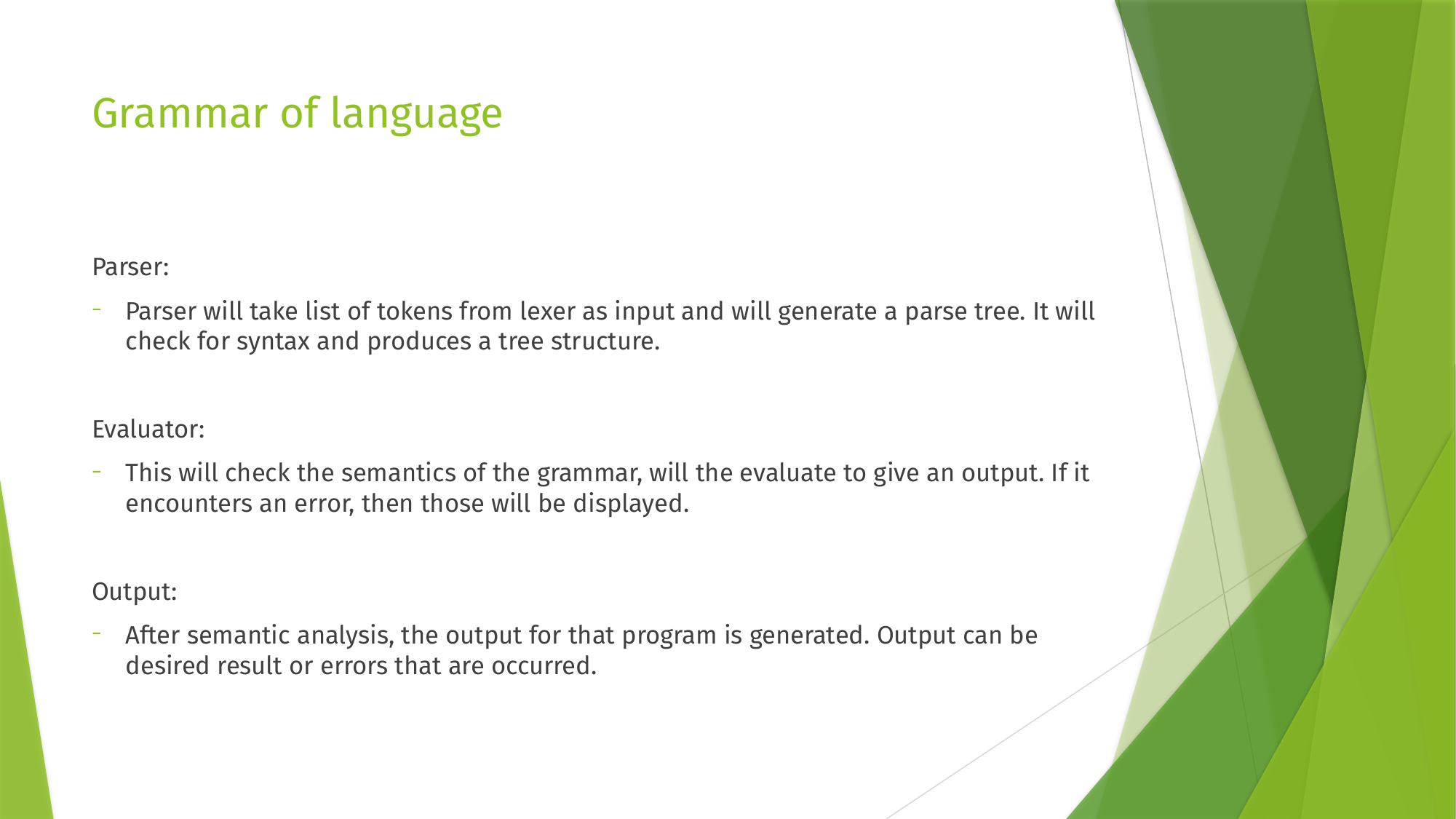

# Grammar of language
Parser:
Parser will take list of tokens from lexer as input and will generate a parse tree. It will check for syntax and produces a tree structure.

Evaluator:
This will check the semantics of the grammar, will the evaluate to give an output. If it encounters an error, then those will be displayed.

Output:
After semantic analysis, the output for that program is generated. Output can be desired result or errors that are occurred.